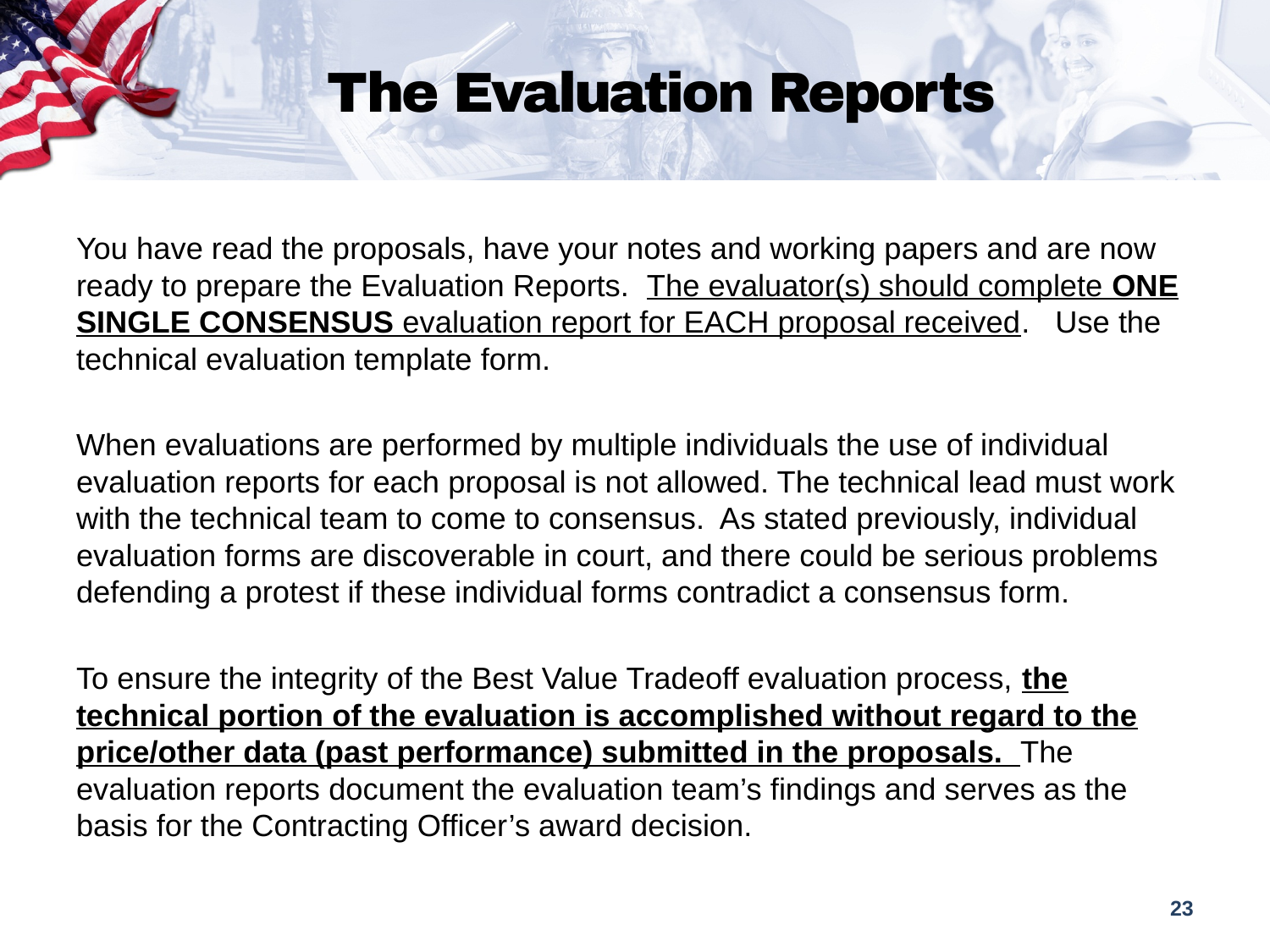

# The Evaluation Reports
You have read the proposals, have your notes and working papers and are now ready to prepare the Evaluation Reports.  The evaluator(s) should complete ONE SINGLE CONSENSUS evaluation report for EACH proposal received.   Use the technical evaluation template form.

When evaluations are performed by multiple individuals the use of individual evaluation reports for each proposal is not allowed. The technical lead must work with the technical team to come to consensus.  As stated previously, individual evaluation forms are discoverable in court, and there could be serious problems defending a protest if these individual forms contradict a consensus form.

To ensure the integrity of the Best Value Tradeoff evaluation process, the technical portion of the evaluation is accomplished without regard to the price/other data (past performance) submitted in the proposals.  The evaluation reports document the evaluation team’s findings and serves as the basis for the Contracting Officer’s award decision.

23